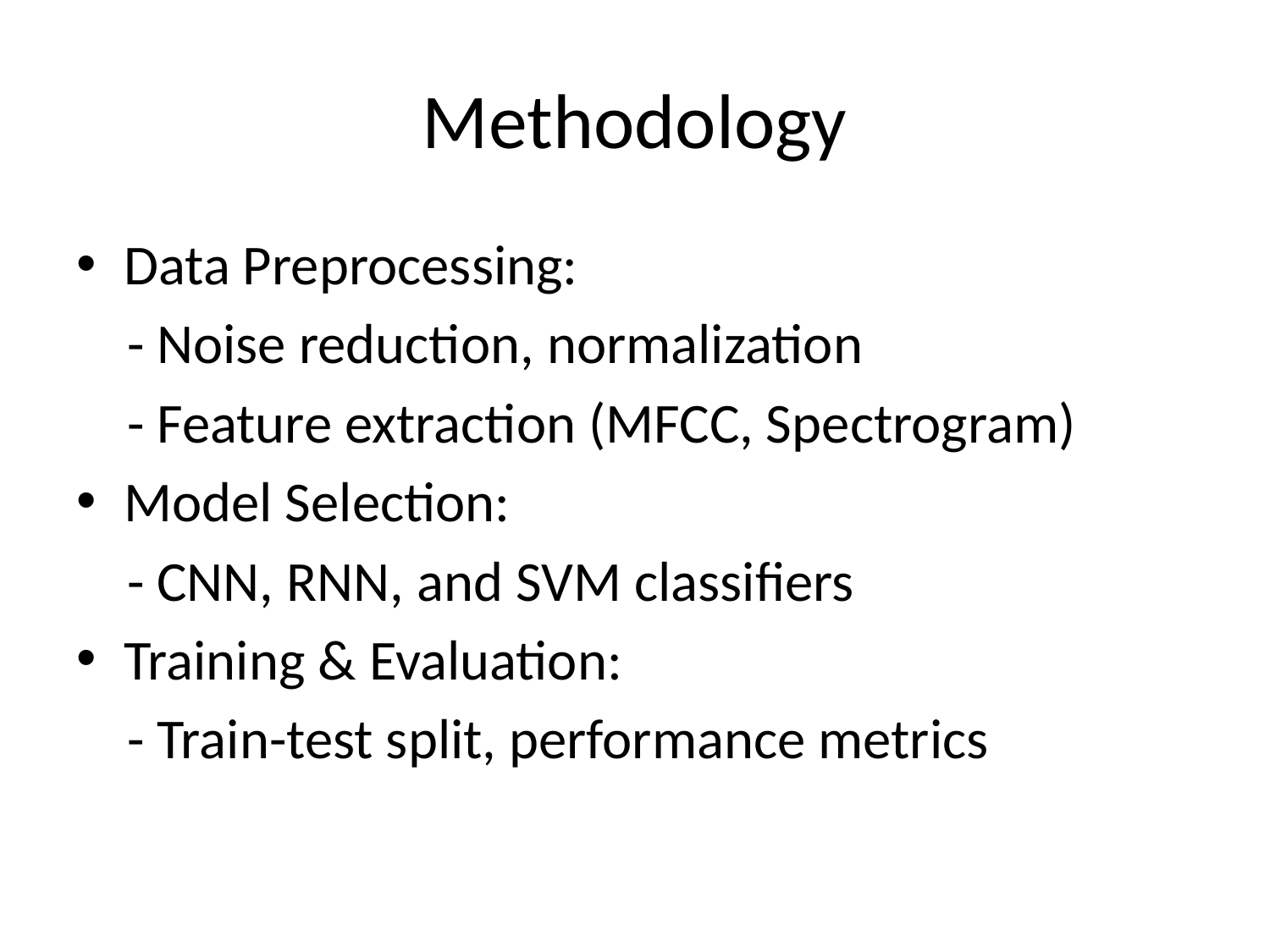

# Methodology
Data Preprocessing:
    - Noise reduction, normalization
    - Feature extraction (MFCC, Spectrogram)
Model Selection:
    - CNN, RNN, and SVM classifiers
Training & Evaluation:
    - Train-test split, performance metrics